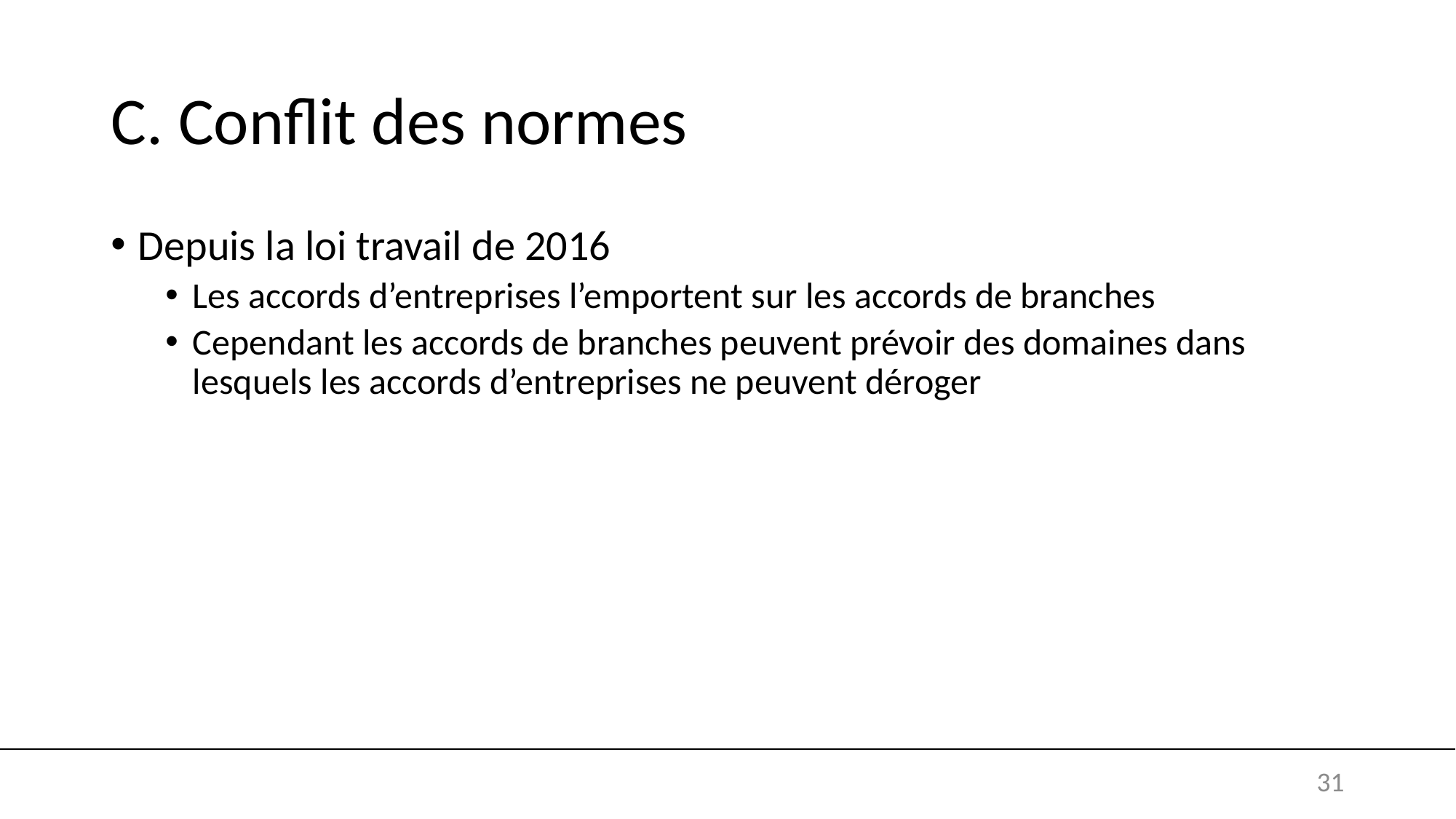

# C. Conflit des normes
Depuis la loi travail de 2016
Les accords d’entreprises l’emportent sur les accords de branches
Cependant les accords de branches peuvent prévoir des domaines dans lesquels les accords d’entreprises ne peuvent déroger
31